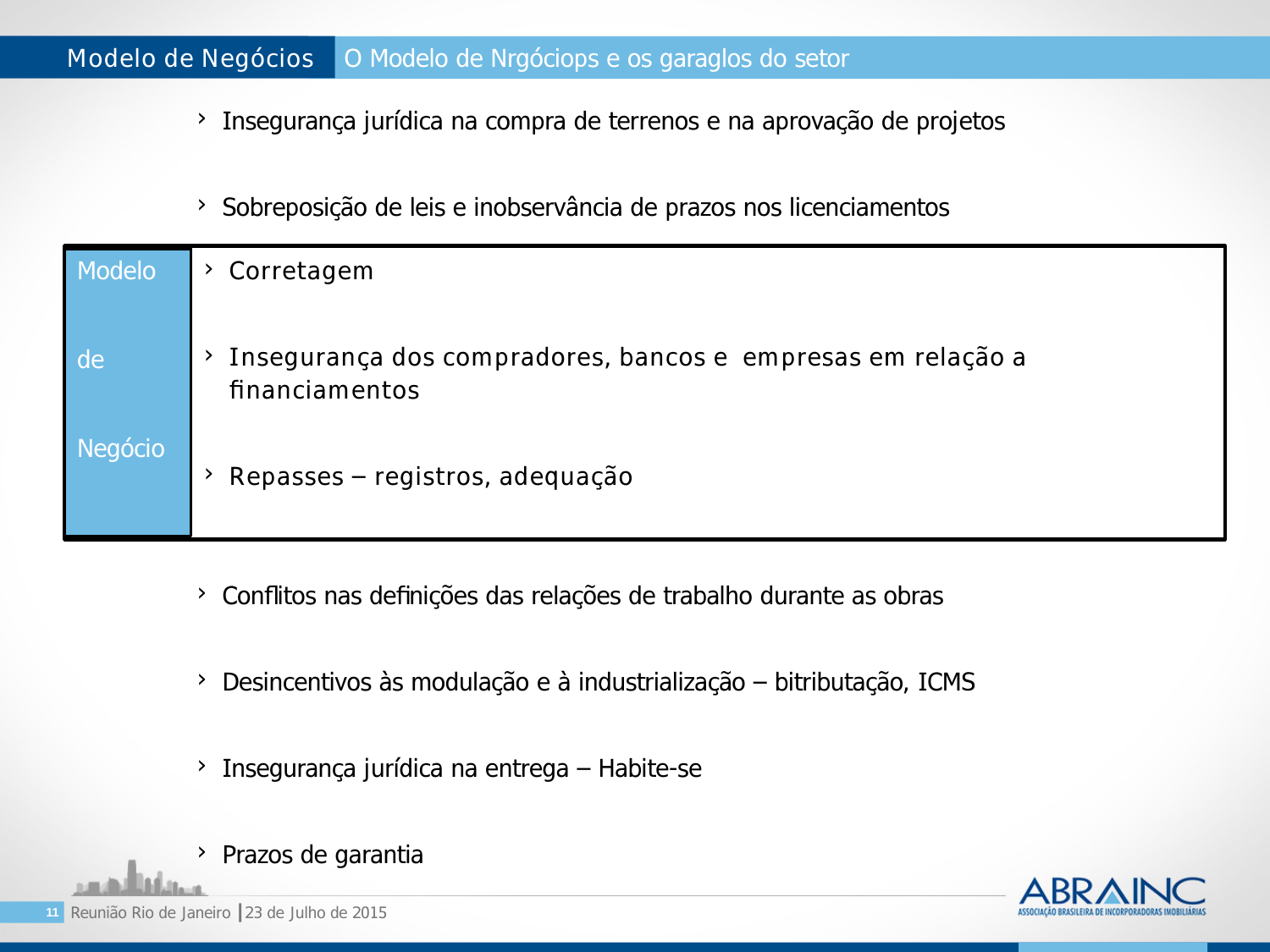

Burocracia
Modelo de Negócios
   O Modelo de Nrgóciops e os garaglos do setor
Insegurança jurídica na compra de terrenos e na aprovação de projetos

Sobreposição de leis e inobservância de prazos nos licenciamentos

Conflitos nas definições das relações de trabalho durante as obras

Desincentivos às modulação e à industrialização – bitributação, ICMS

Insegurança jurídica na entrega – Habite-se

Prazos de garantia
Corretagem

Insegurança dos compradores, bancos e  empresas em relação a financiamentos

Repasses – registros, adequação

Modelo

de

Negócio